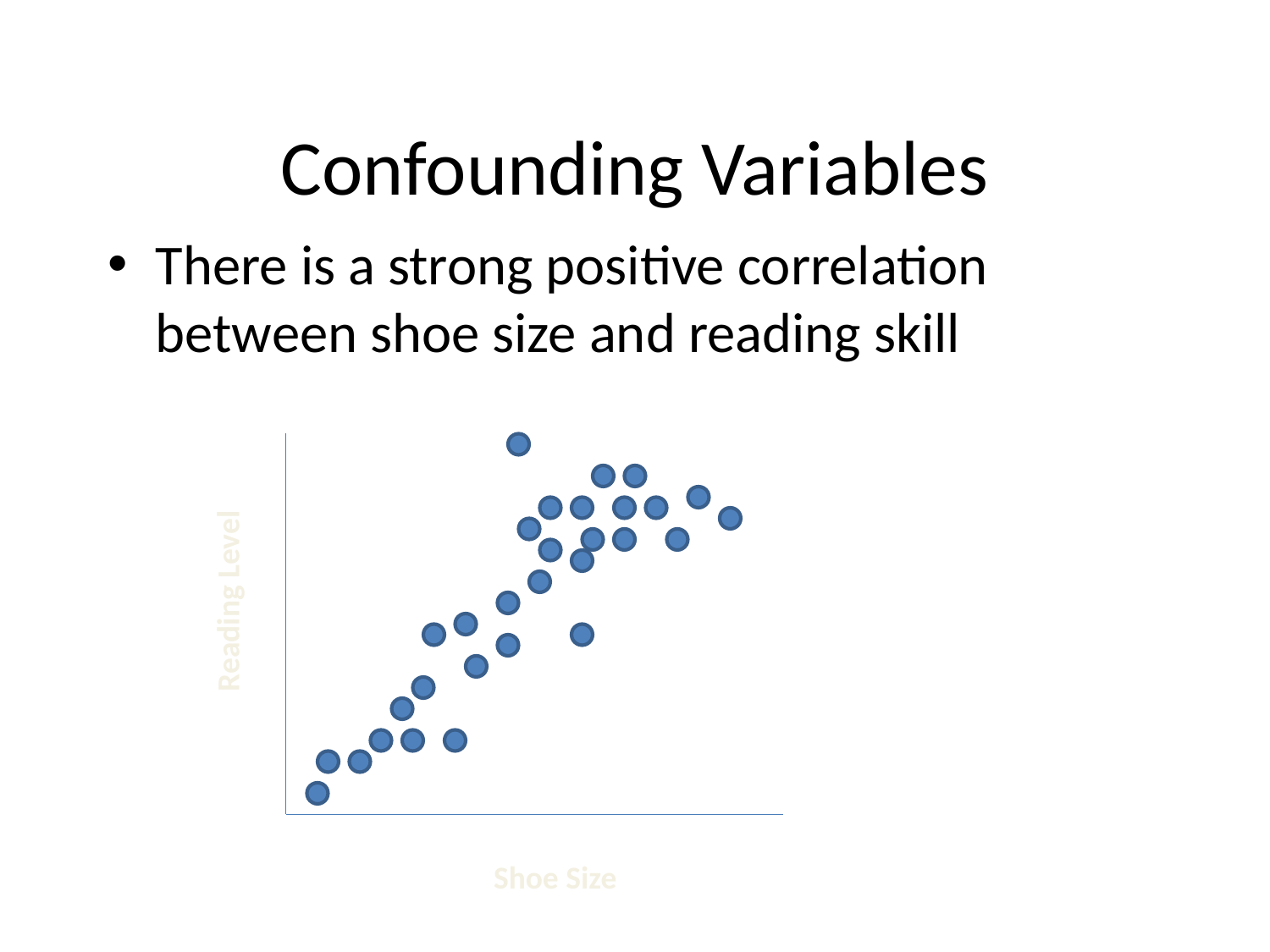

# Confounding Variables
There is a strong positive correlation between shoe size and reading skill

Reading Level

Shoe Size